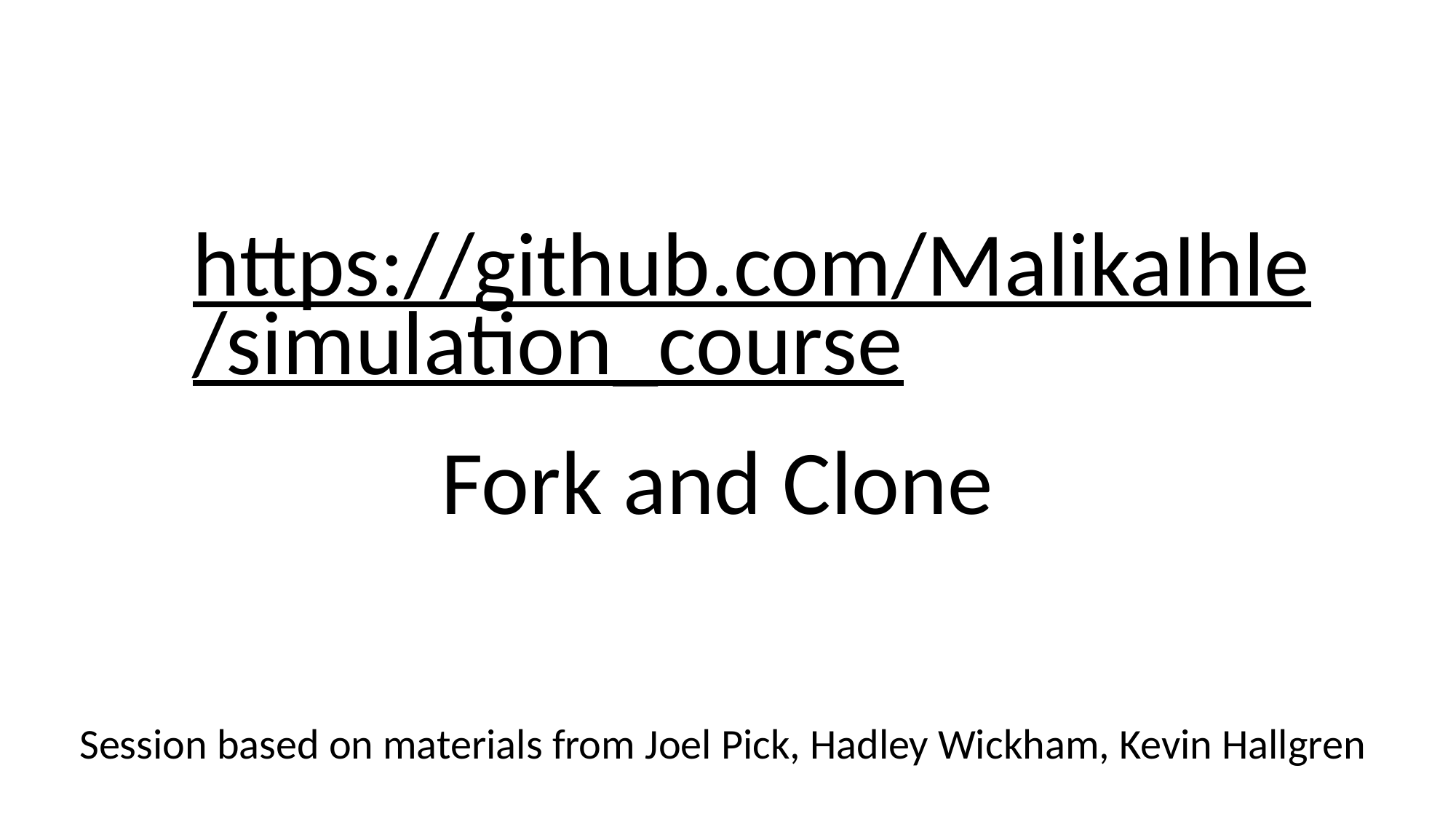

# https://github.com/MalikaIhle/simulation_course
Fork and Clone
Session based on materials from Joel Pick, Hadley Wickham, Kevin Hallgren